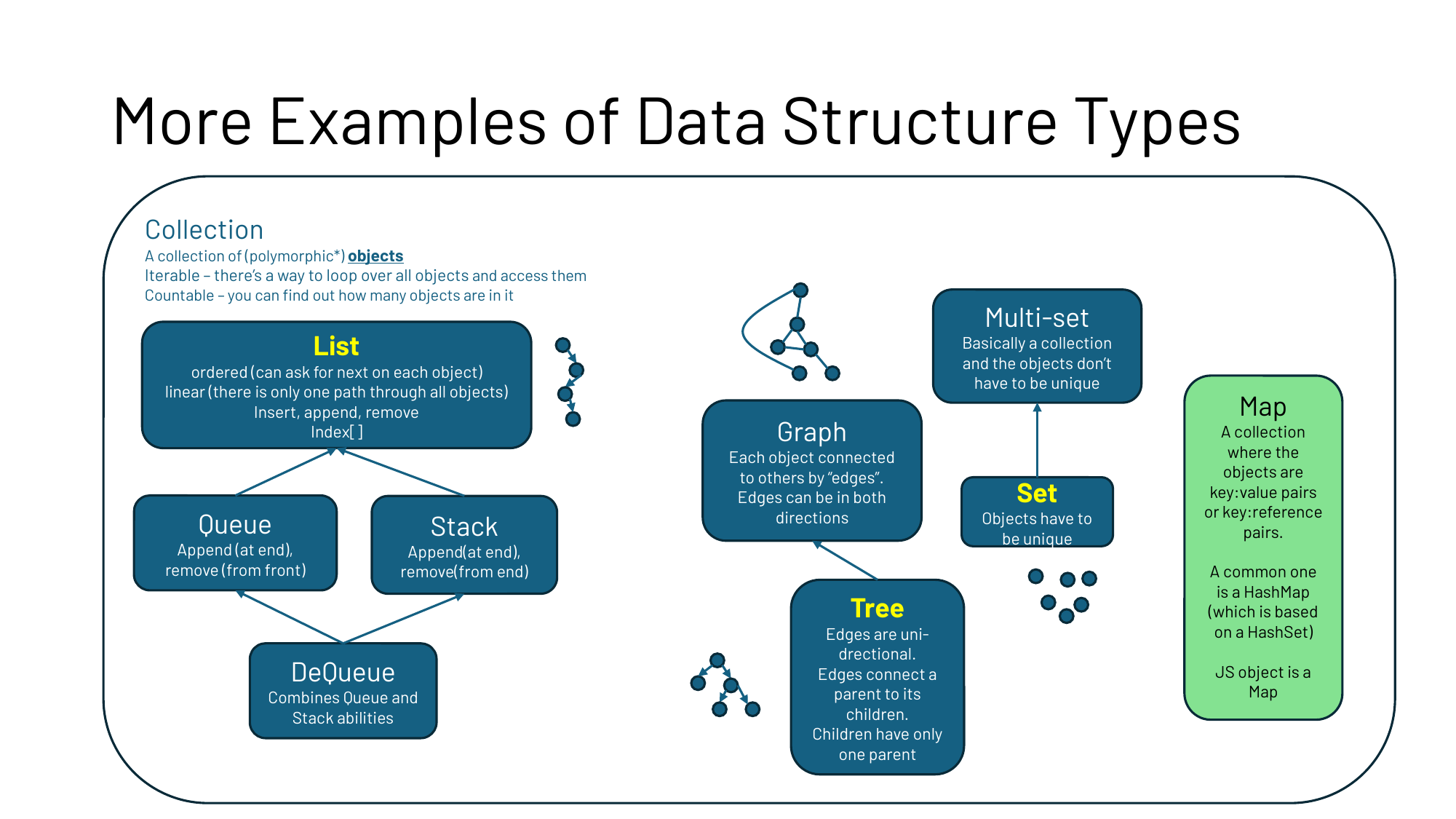

# More Examples of Data Structure Types
Collection
A collection of (polymorphic*) objects
Iterable – there’s a way to loop over all objects and access them
Countable – you can find out how many objects are in it

Multi-set
Basically a collection and the objects don’t have to be unique
List
ordered (can ask for next on each object)
linear (there is only one path through all objects)
Insert, append, remove
Index[]

Map
A collection where the objects are key:value pairs or key:reference pairs.

A common one is a HashMap (which is based on a HashSet)

JS object is a Map
Graph
Each object connected to others by “edges”. Edges can be in both directions
Set
Objects have to be unique
Queue
Append (at end), remove (from front)
Stack
Append(at end), remove(from end)

Tree
Edges are uni-drectional.
Edges connect a parent to its children.
Children have only one parent
DeQueue
Combines Queue and Stack abilities